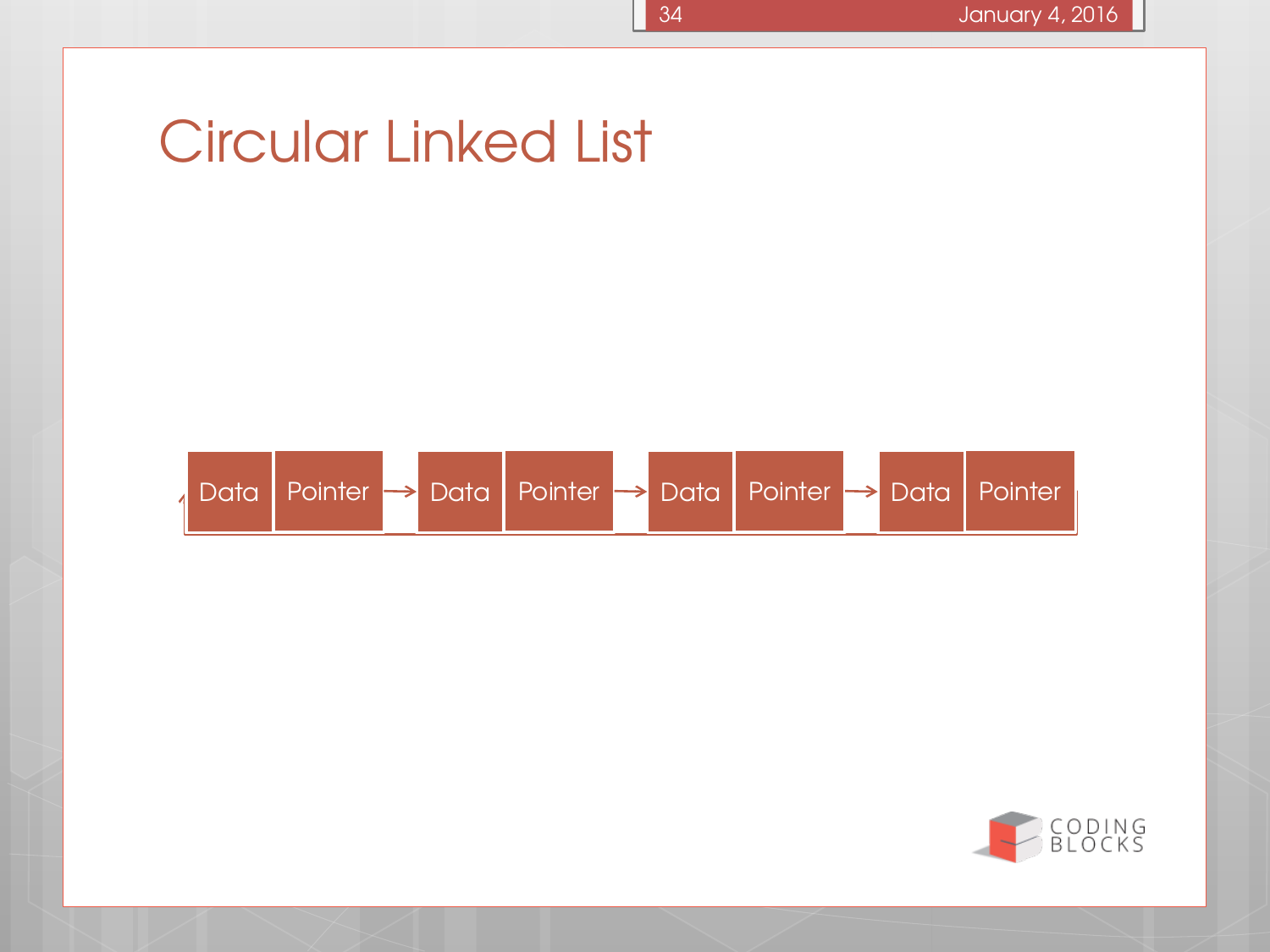

January 4, 2016
34
# Circular Linked List
Pointer
Data
Pointer
Data
Pointer
Data
Pointer
Data